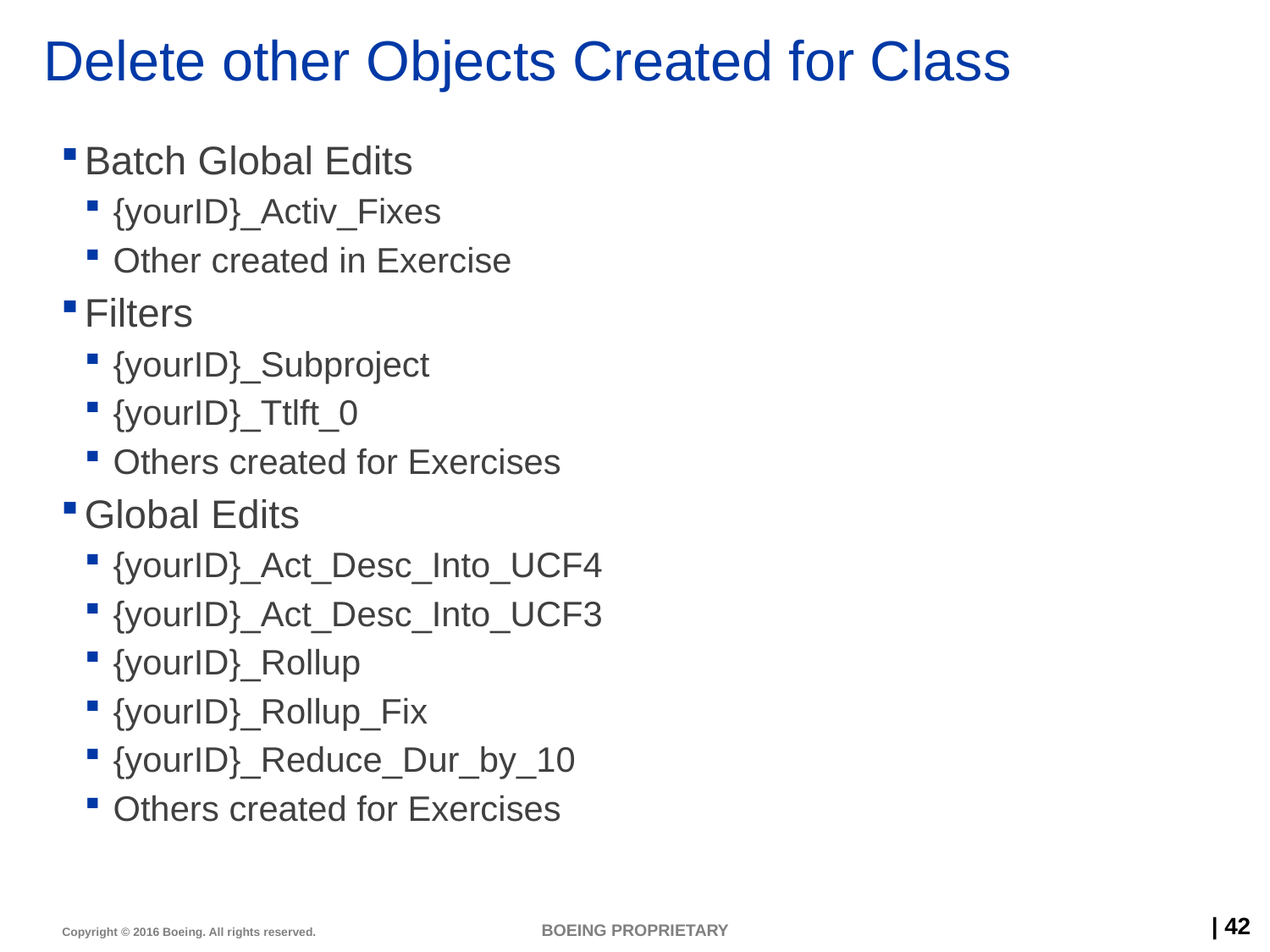

# Delete other Objects Created for Class
Batch Global Edits
{yourID}_Activ_Fixes
Other created in Exercise
Filters
{yourID}_Subproject
{yourID}_Ttlft_0
Others created for Exercises
Global Edits
{yourID}_Act_Desc_Into_UCF4
{yourID}_Act_Desc_Into_UCF3
{yourID}_Rollup
{yourID}_Rollup_Fix
{yourID}_Reduce_Dur_by_10
Others created for Exercises
BOEING PROPRIETARY
42